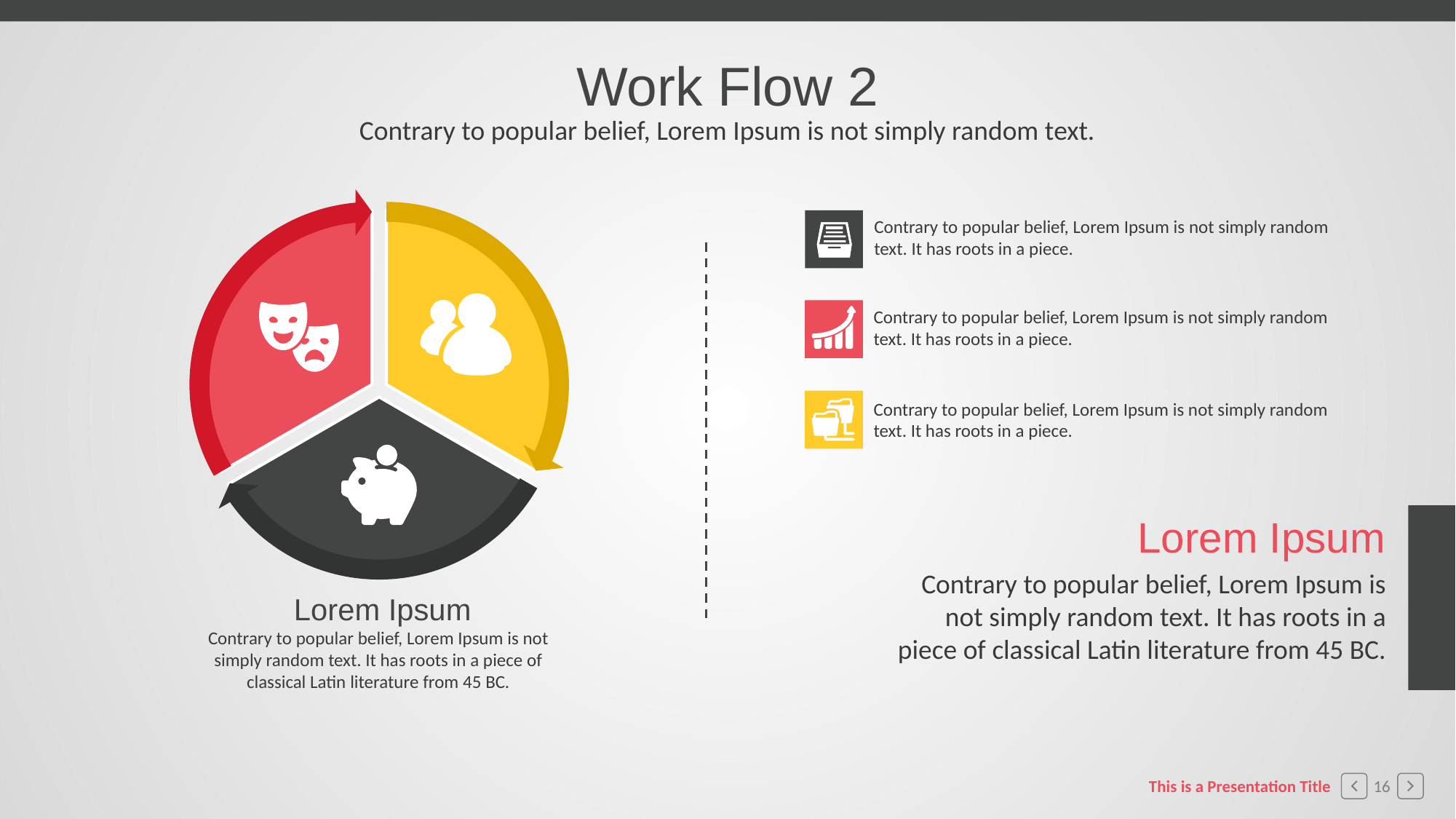

Work Flow 2
Contrary to popular belief, Lorem Ipsum is not simply random text.

Contrary to popular belief, Lorem Ipsum is not simply random text. It has roots in a piece.

Contrary to popular belief, Lorem Ipsum is not simply random text. It has roots in a piece.

Contrary to popular belief, Lorem Ipsum is not simply random text. It has roots in a piece.

Lorem Ipsum

Contrary to popular belief, Lorem Ipsum is not simply random text. It has roots in a piece of classical Latin literature from 45 BC.
Lorem Ipsum
Contrary to popular belief, Lorem Ipsum is not simply random text. It has roots in a piece of classical Latin literature from 45 BC.
This is a Presentation Title
16